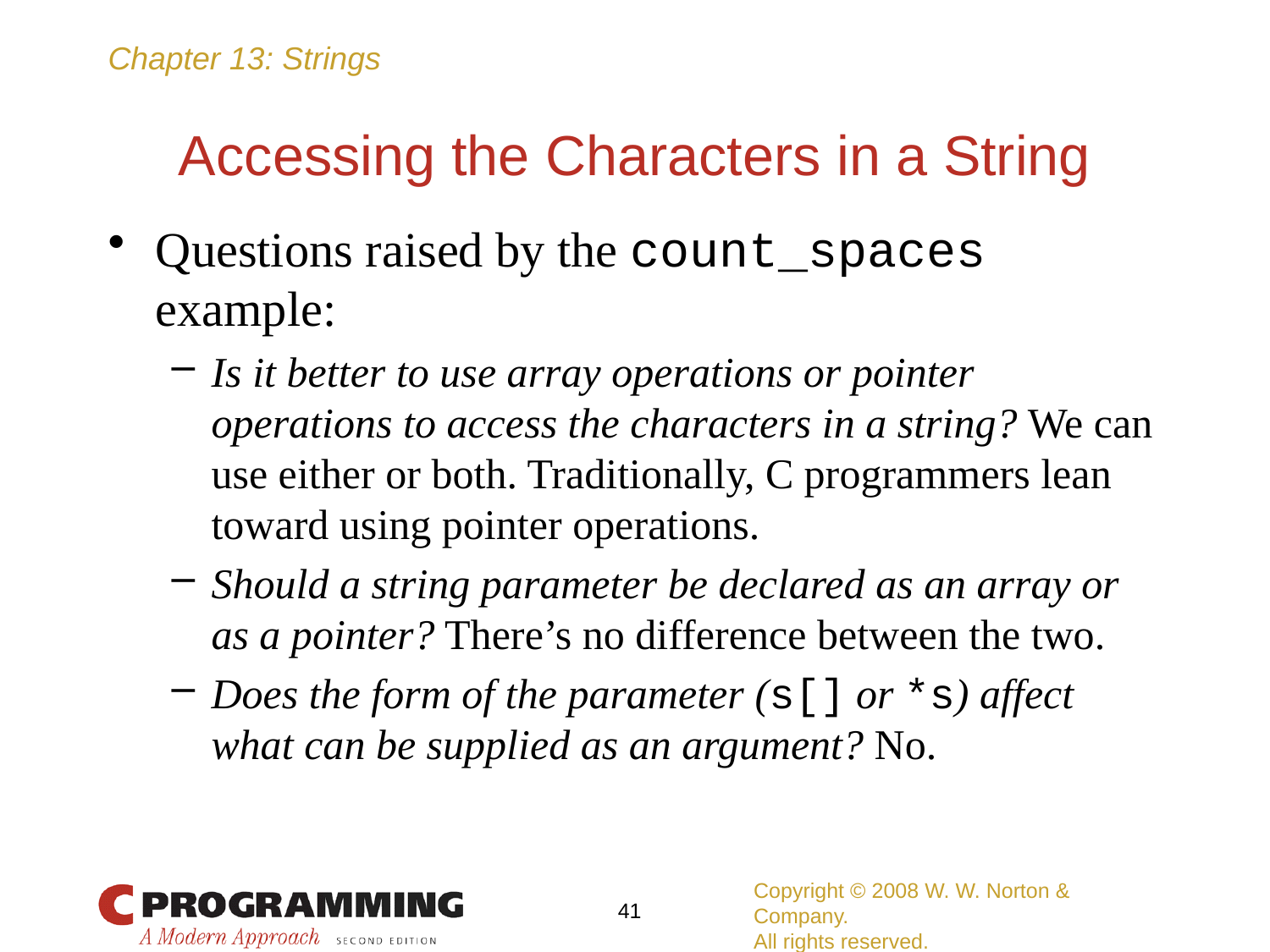

# Accessing the Characters in a String
Questions raised by the count_spaces example:
Is it better to use array operations or pointer operations to access the characters in a string? We can use either or both. Traditionally, C programmers lean toward using pointer operations.
Should a string parameter be declared as an array or as a pointer? There’s no difference between the two.
Does the form of the parameter (s[] or *s) affect what can be supplied as an argument? No.
Copyright © 2008 W. W. Norton & Company.
All rights reserved.
41